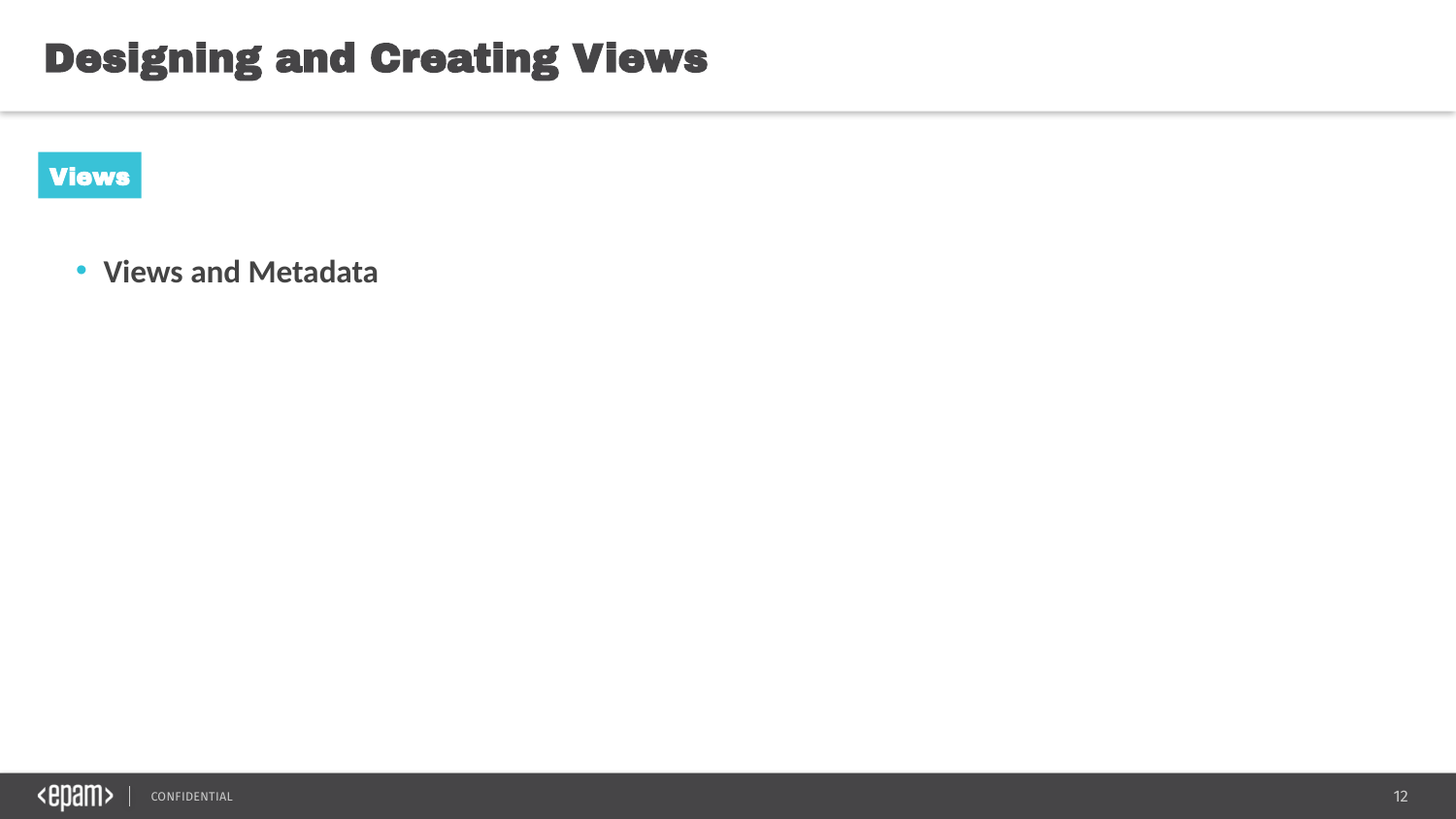

Designing and Creating Views
Views
Views and Metadata